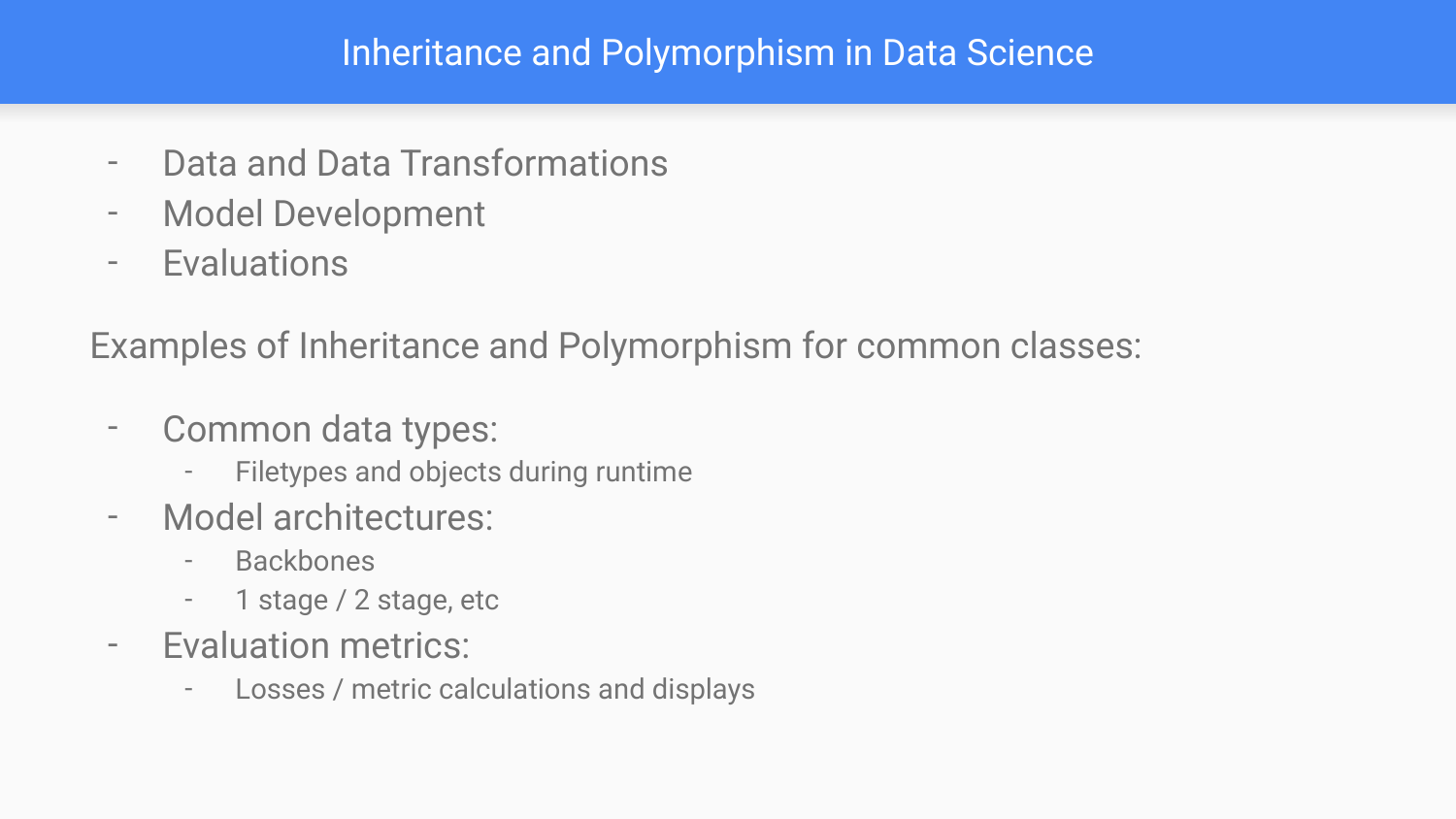

# Inheritance and Polymorphism in Data Science
Data and Data Transformations
Model Development
Evaluations
Examples of Inheritance and Polymorphism for common classes:
Common data types:
Filetypes and objects during runtime
Model architectures:
Backbones
1 stage / 2 stage, etc
Evaluation metrics:
Losses / metric calculations and displays